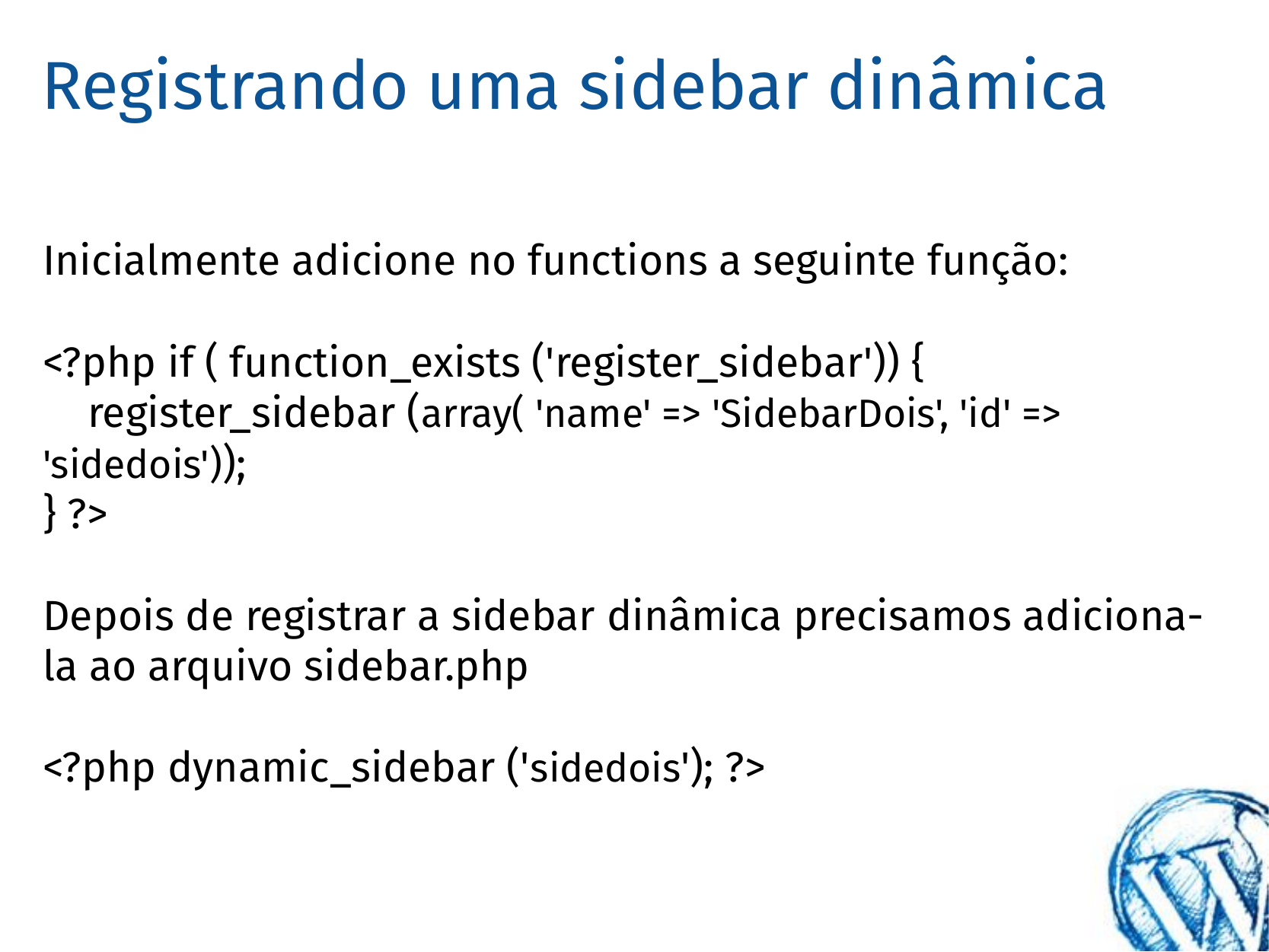

# Registrando uma sidebar dinâmica
Inicialmente adicione no functions a seguinte função:

<?php if ( function_exists ('register_sidebar')) {
    register_sidebar (array( 'name' => 'SidebarDois', 'id' => 'sidedois')); 
} ?>

Depois de registrar a sidebar dinâmica precisamos adiciona-la ao arquivo sidebar.php

<?php dynamic_sidebar ('sidedois'); ?>